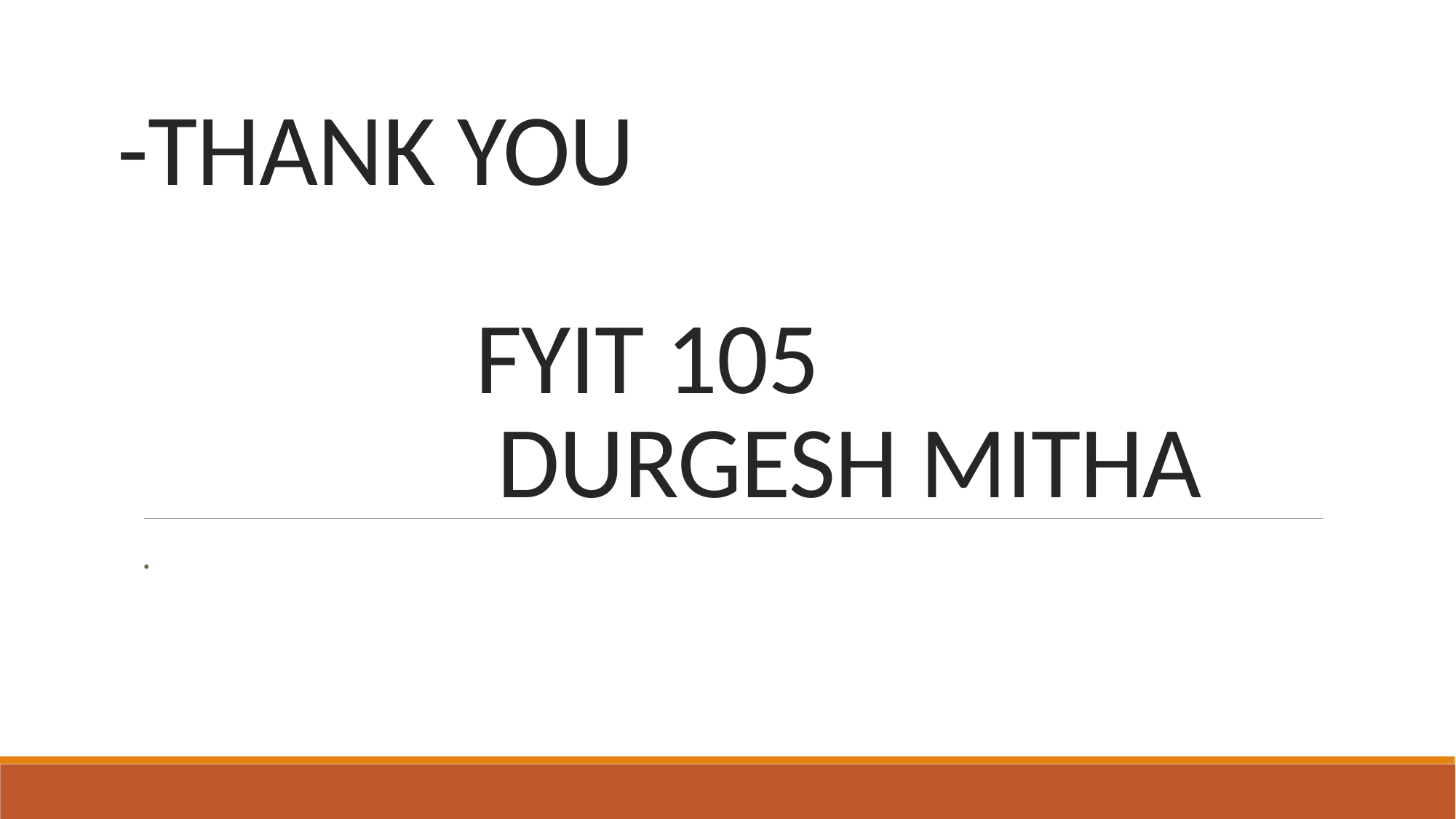

# -THANK YOU FYIT 105 DURGESH MITHA
.